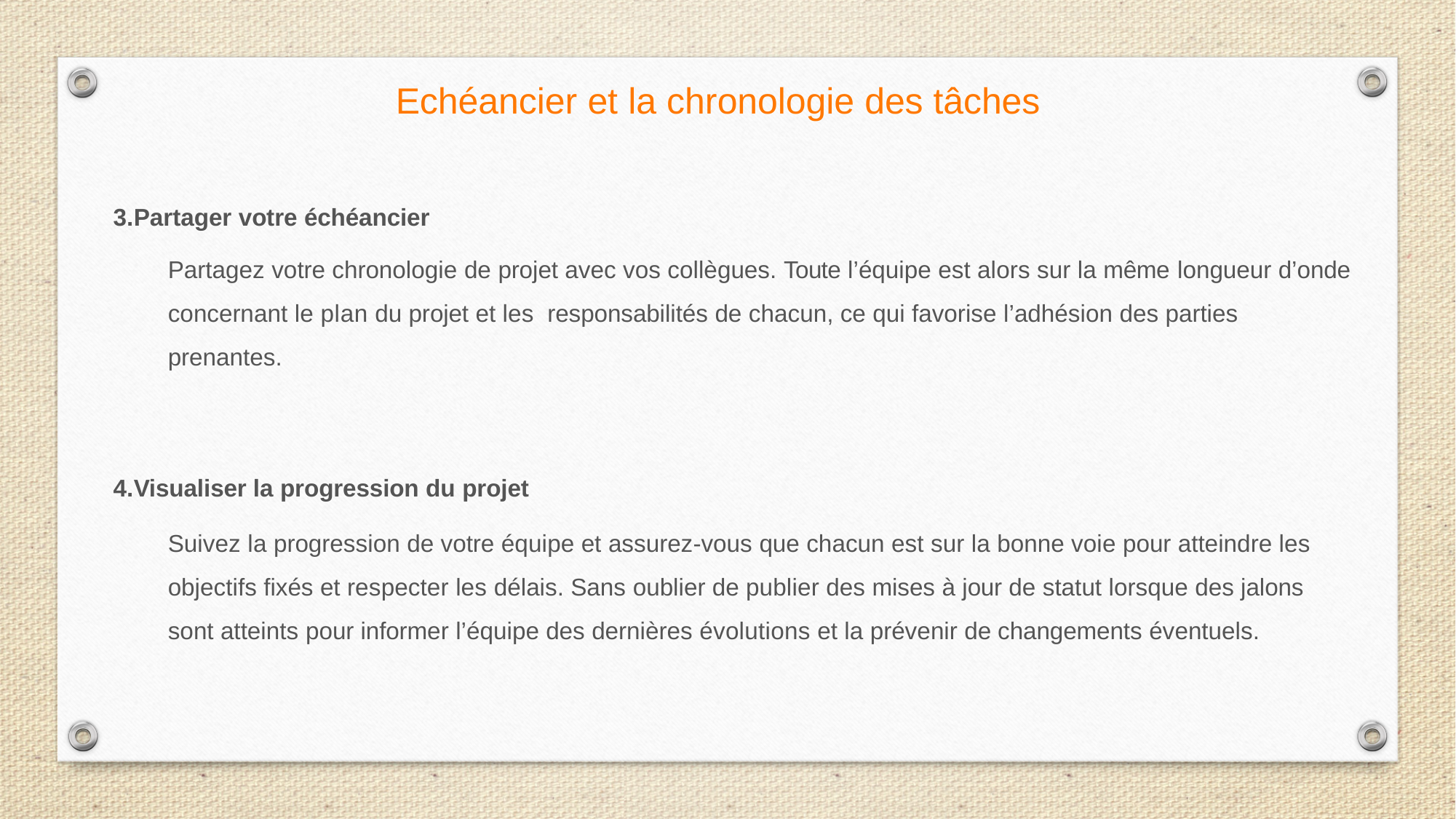

Echéancier et la chronologie des tâches

Partager votre échéancier
Partagez votre chronologie de projet avec vos collègues. Toute l’équipe est alors sur la même longueur d’onde concernant le plan du projet et les  responsabilités de chacun, ce qui favorise l’adhésion des parties prenantes.

Visualiser la progression du projet
Suivez la progression de votre équipe et assurez-vous que chacun est sur la bonne voie pour atteindre les objectifs fixés et respecter les délais. Sans oublier de publier des mises à jour de statut lorsque des jalons sont atteints pour informer l’équipe des dernières évolutions et la prévenir de changements éventuels.